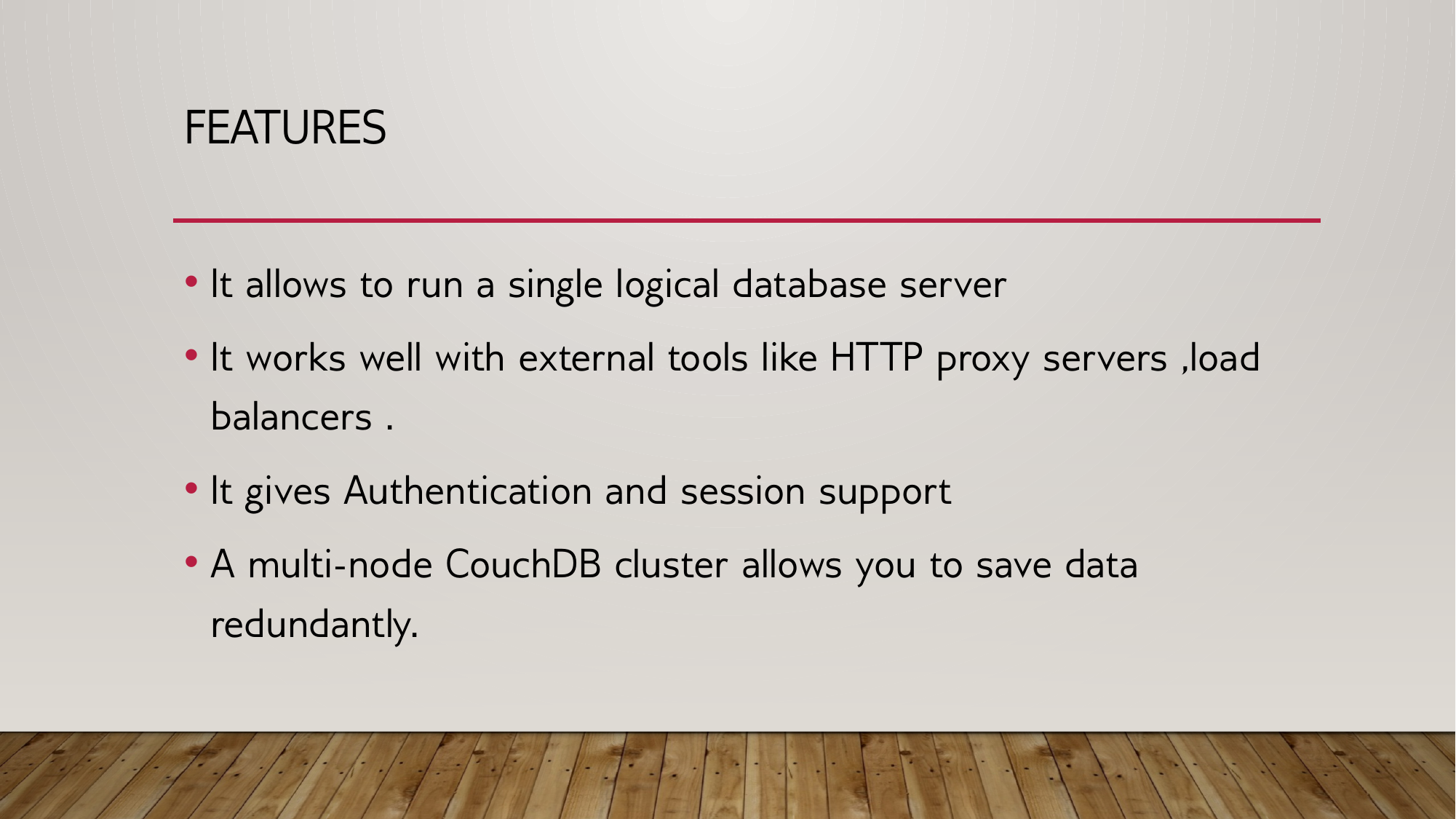

# features
It allows to run a single logical database server
It works well with external tools like HTTP proxy servers ,load balancers .
It gives Authentication and session support
A multi-node CouchDB cluster allows you to save data redundantly.